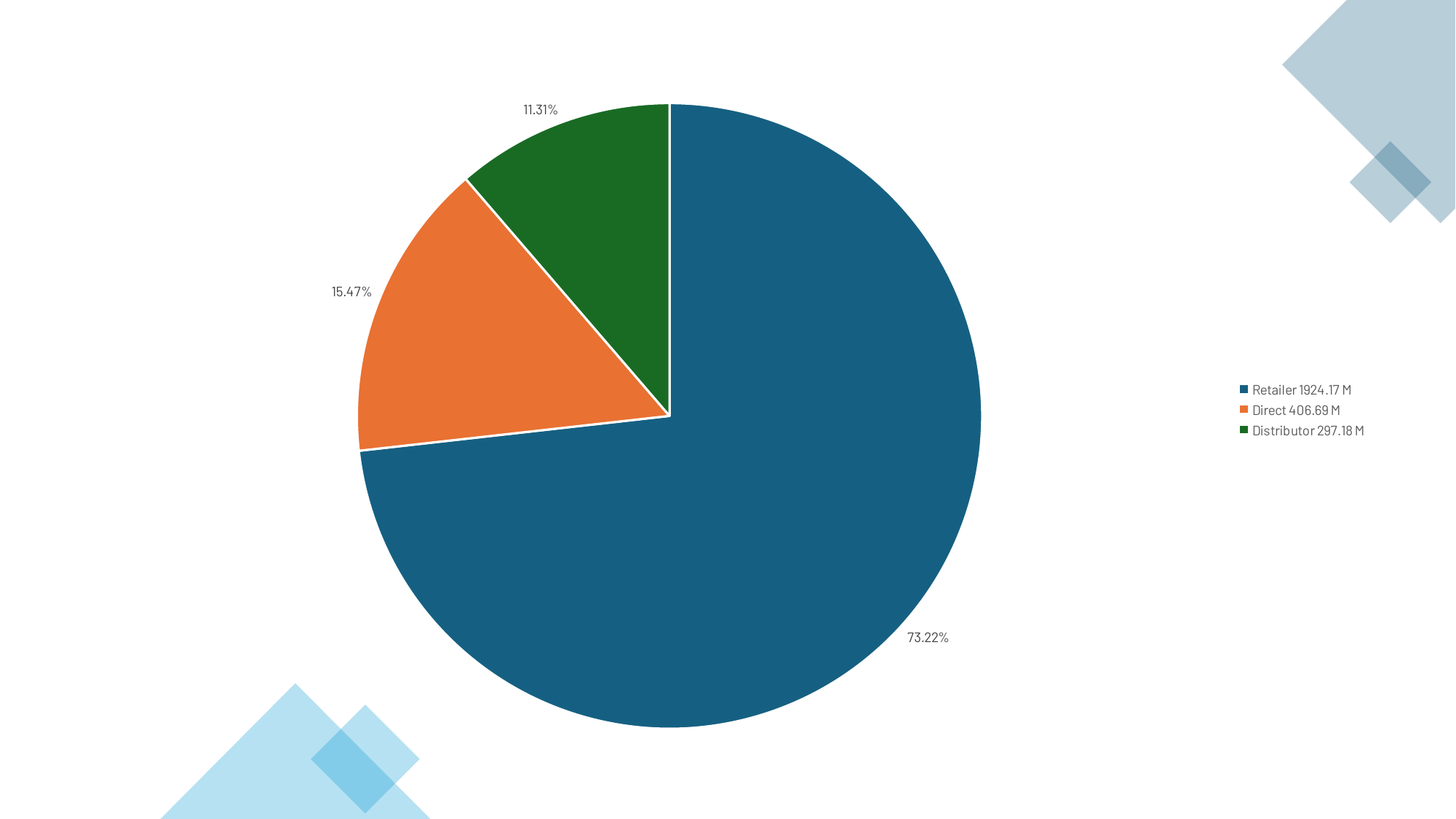

### Chart

| Category | percentage |
|---|---|
| 1924.17 M | 0.7322 |
| 406.69 M | 0.1547 |
| 297.18 M | 0.1131 |